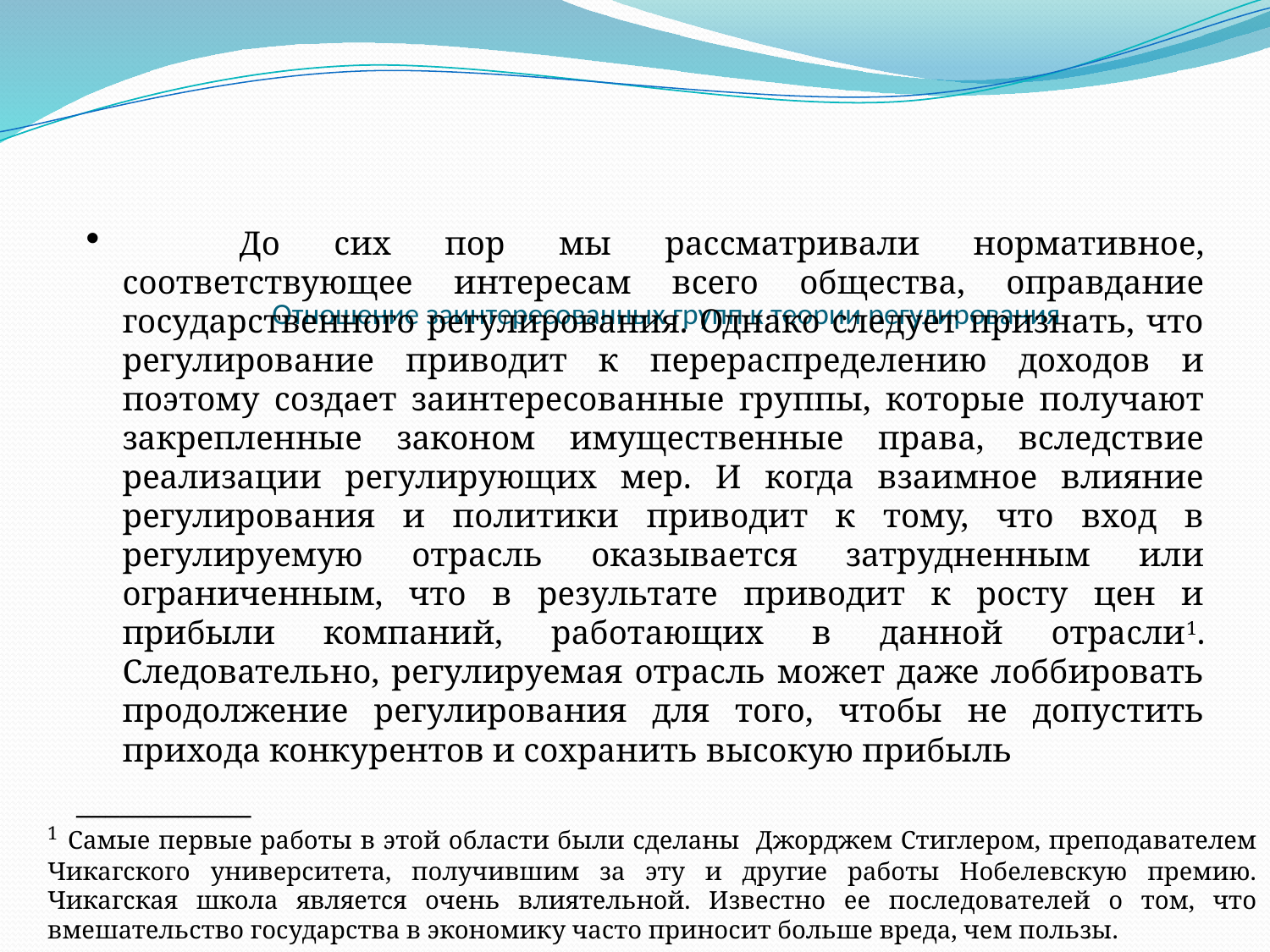

До сих пор мы рассматривали нормативное, соответствующее интересам всего общества, оправдание государственного регулирования. Однако следует признать, что регулирование приводит к перераспределению доходов и поэтому создает заинтересованные группы, которые получают закрепленные законом имущественные права, вследствие реализации регулирующих мер. И когда взаимное влияние регулирования и политики приводит к тому, что вход в регулируемую отрасль оказывается затрудненным или ограниченным, что в результате приводит к росту цен и прибыли компаний, работающих в данной отрасли1. Следовательно, регулируемая отрасль может даже лоббировать продолжение регулирования для того, чтобы не допустить прихода конкурентов и сохранить высокую прибыль

# Отношение заинтересованных групп к теории регулирования
____________
1 Самые первые работы в этой области были сделаны  Джорджем Стиглером, преподавателем Чикагского университета, получившим за эту и другие работы Нобелевскую премию. Чикагская школа является очень влиятельной. Известно ее последователей о том, что вмешательство государства в экономику часто приносит больше вреда, чем пользы.